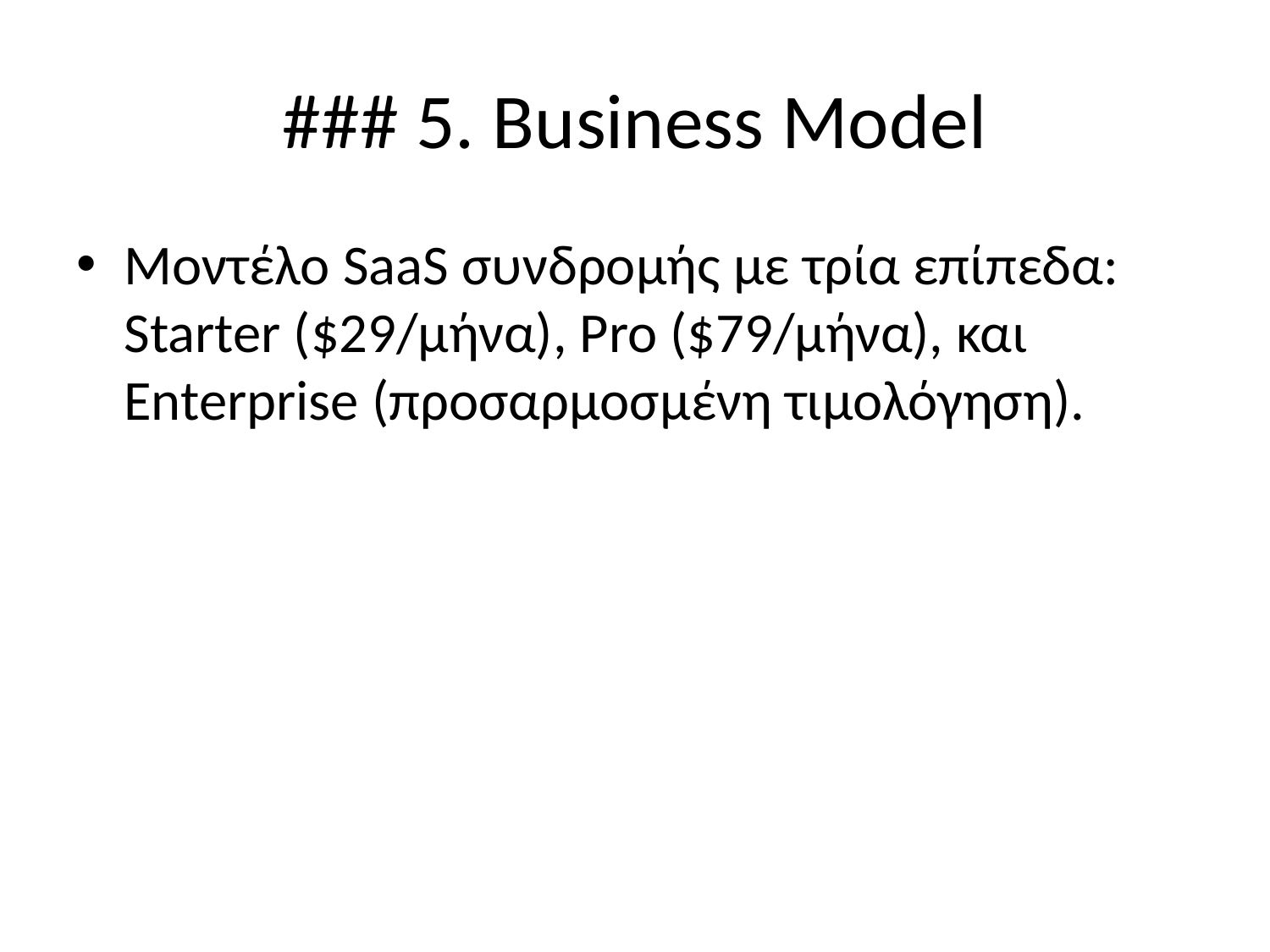

# ### 5. Business Model
Μοντέλο SaaS συνδρομής με τρία επίπεδα: Starter ($29/μήνα), Pro ($79/μήνα), και Enterprise (προσαρμοσμένη τιμολόγηση).